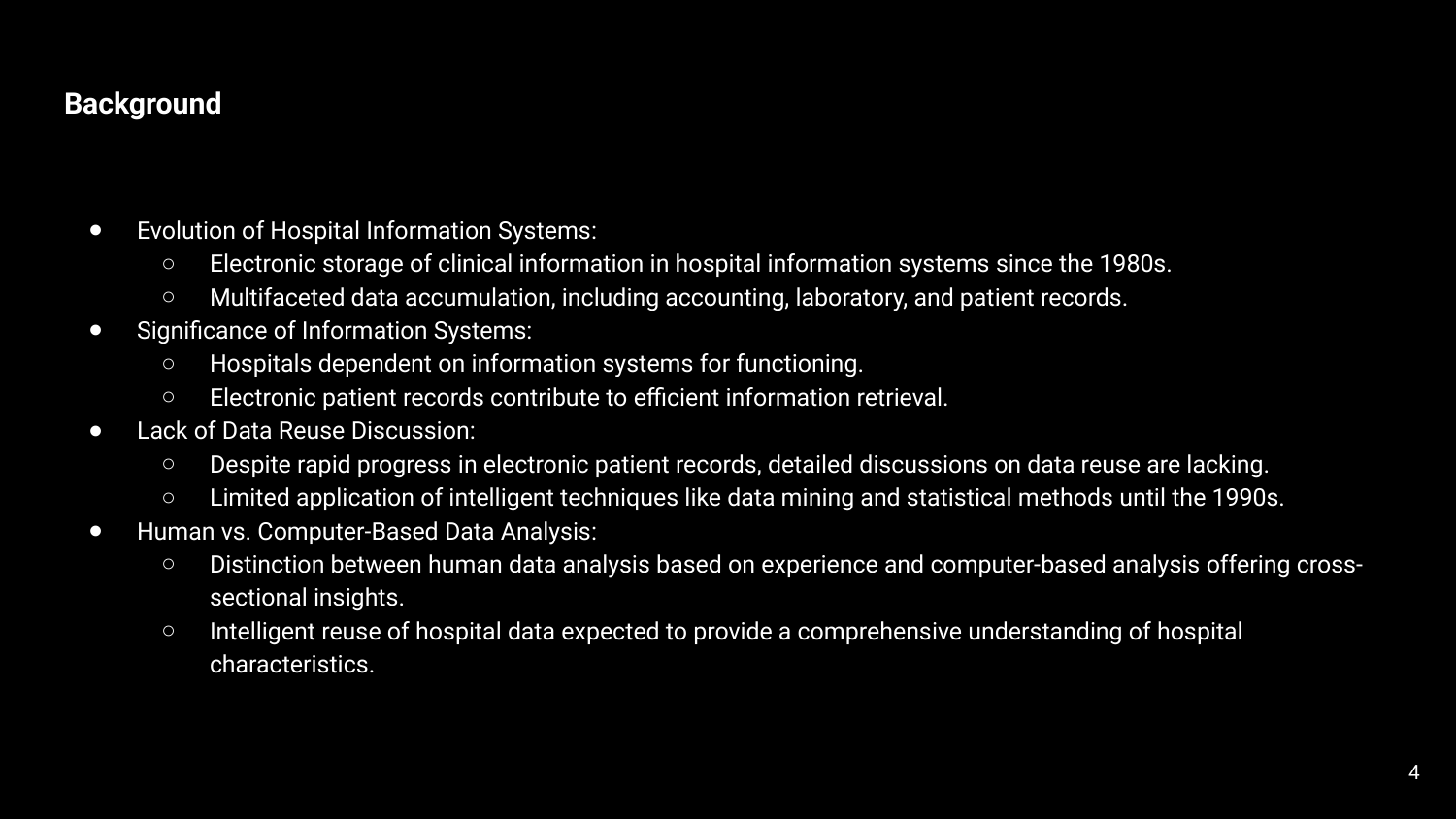

# Background
Evolution of Hospital Information Systems:
Electronic storage of clinical information in hospital information systems since the 1980s.
Multifaceted data accumulation, including accounting, laboratory, and patient records.
Significance of Information Systems:
Hospitals dependent on information systems for functioning.
Electronic patient records contribute to efficient information retrieval.
Lack of Data Reuse Discussion:
Despite rapid progress in electronic patient records, detailed discussions on data reuse are lacking.
Limited application of intelligent techniques like data mining and statistical methods until the 1990s.
Human vs. Computer-Based Data Analysis:
Distinction between human data analysis based on experience and computer-based analysis offering cross-sectional insights.
Intelligent reuse of hospital data expected to provide a comprehensive understanding of hospital characteristics.

4